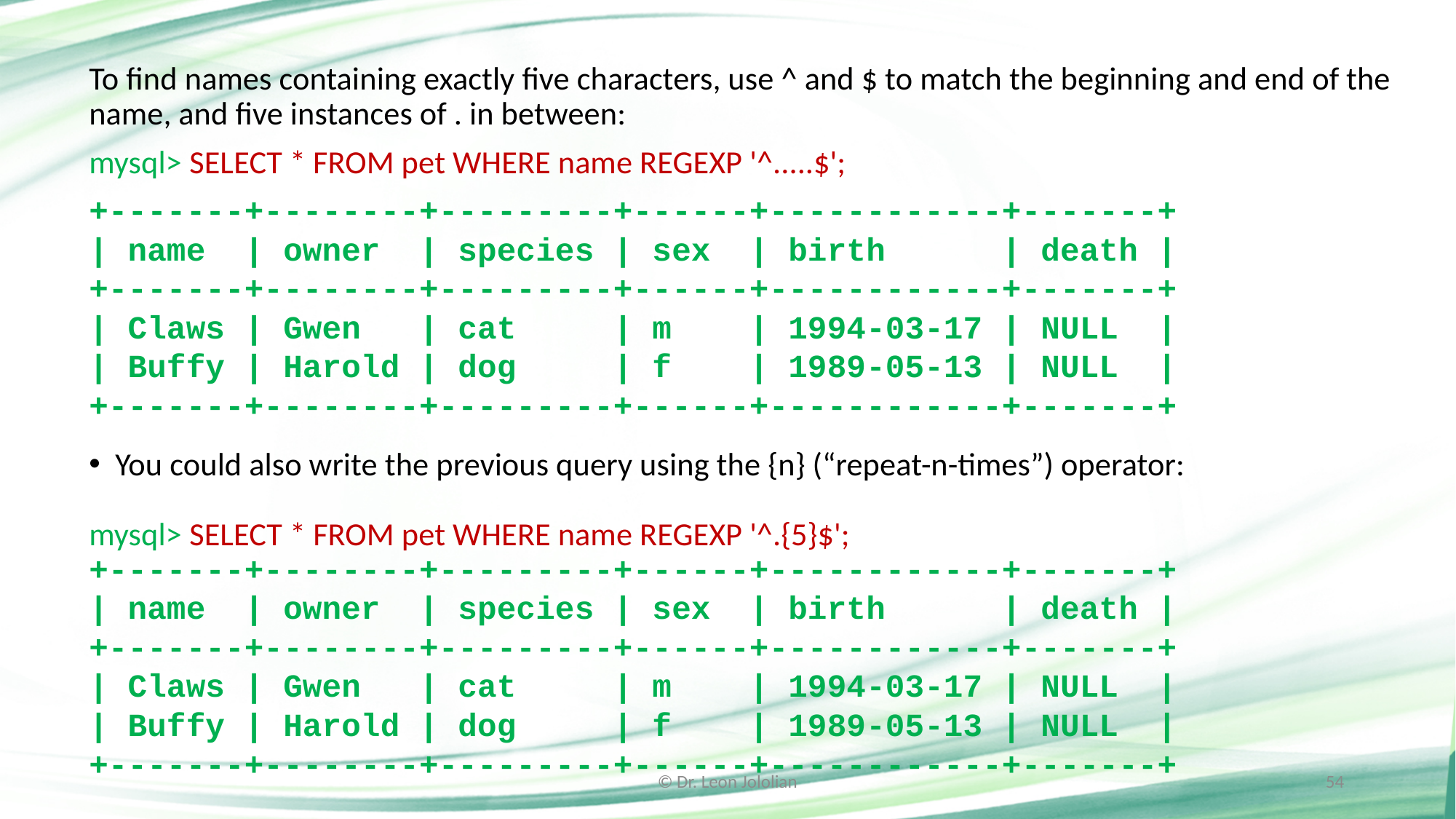

To find names containing exactly five characters, use ^ and $ to match the beginning and end of the name, and five instances of . in between:
mysql> SELECT * FROM pet WHERE name REGEXP '^.....$';
+-------+--------+---------+------+------------+-------+
| name  | owner  | species | sex  | birth      | death |
+-------+--------+---------+------+------------+-------+
| Claws | Gwen   | cat     | m    | 1994-03-17 | NULL  |
| Buffy | Harold | dog     | f    | 1989-05-13 | NULL  |
+-------+--------+---------+------+------------+-------+
You could also write the previous query using the {n} (“repeat-n-times”) operator:

mysql> SELECT * FROM pet WHERE name REGEXP '^.{5}$';
+-------+--------+---------+------+------------+-------+
| name  | owner  | species | sex  | birth      | death |
+-------+--------+---------+------+------------+-------+
| Claws | Gwen   | cat     | m    | 1994-03-17 | NULL  |
| Buffy | Harold | dog     | f    | 1989-05-13 | NULL  |
+-------+--------+---------+------+------------+-------+
© Dr. Leon Jololian
54